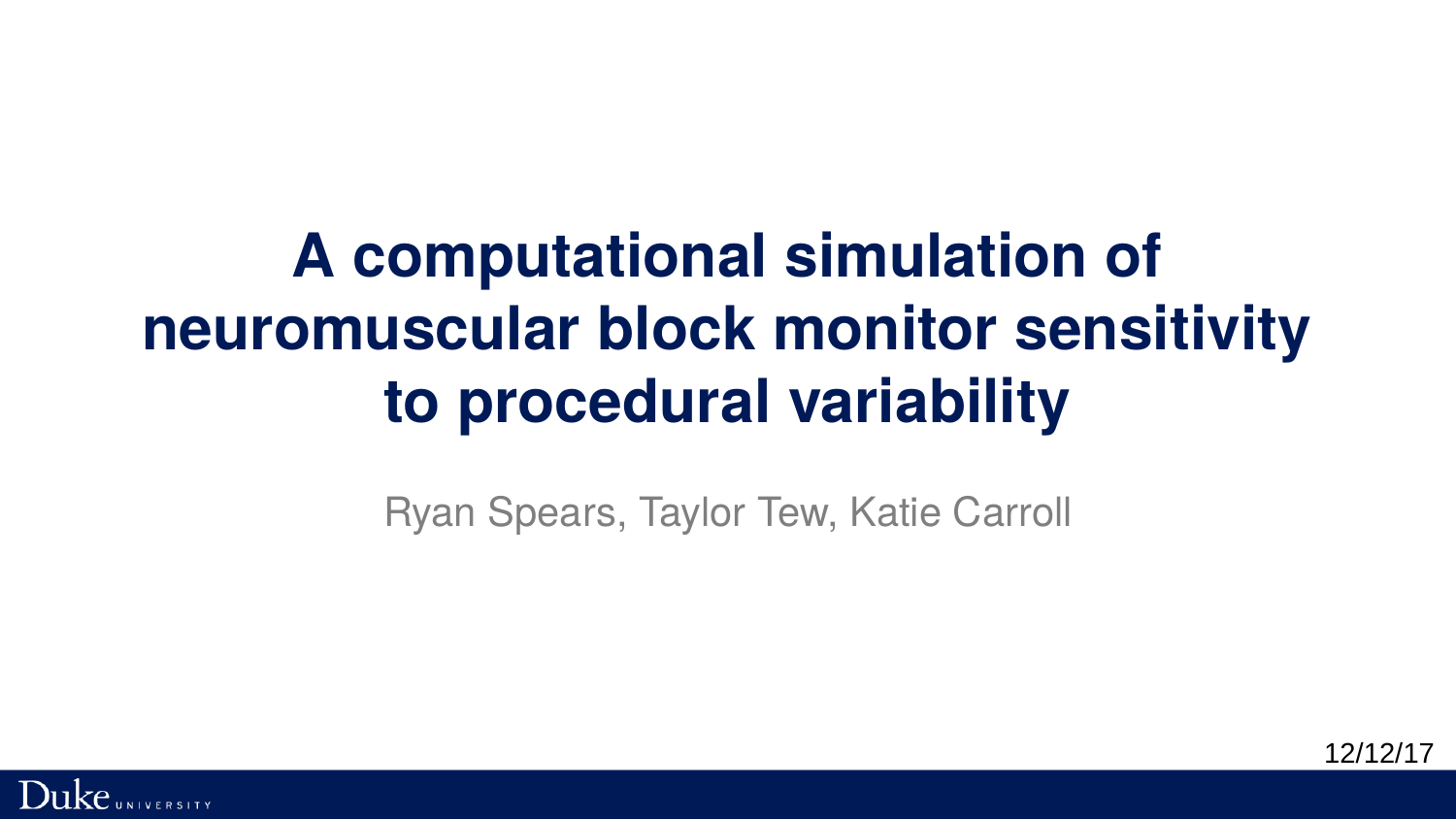

# A computational simulation of neuromuscular block monitor sensitivity to procedural variability
Ryan Spears, Taylor Tew, Katie Carroll
12/12/17